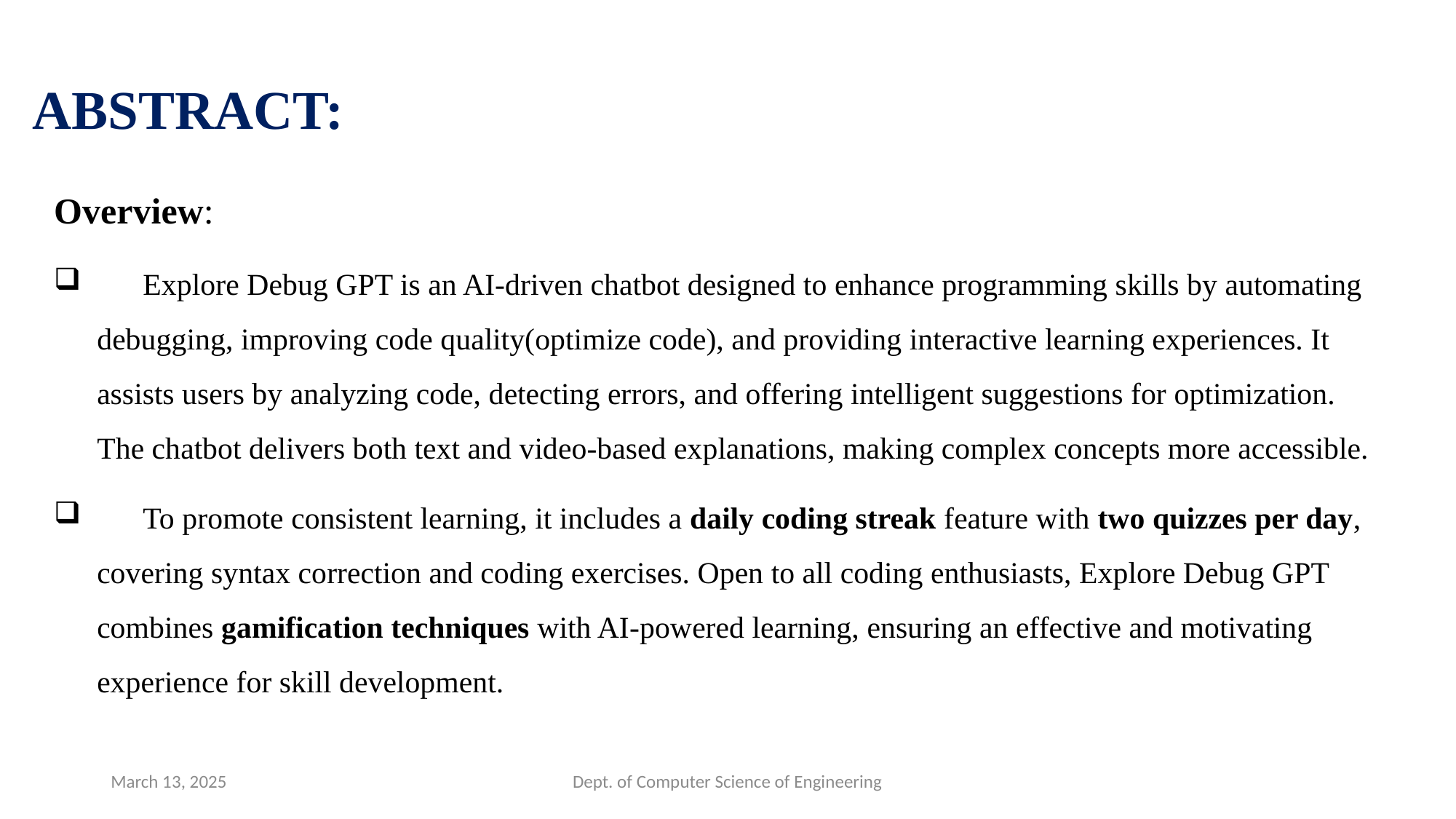

# ABSTRACT:
Overview:
      Explore Debug GPT is an AI-driven chatbot designed to enhance programming skills by automating debugging, improving code quality(optimize code), and providing interactive learning experiences. It assists users by analyzing code, detecting errors, and offering intelligent suggestions for optimization. The chatbot delivers both text and video-based explanations, making complex concepts more accessible.
      To promote consistent learning, it includes a daily coding streak feature with two quizzes per day, covering syntax correction and coding exercises. Open to all coding enthusiasts, Explore Debug GPT combines gamification techniques with AI-powered learning, ensuring an effective and motivating experience for skill development.

March 13, 2025
Dept. of Computer Science of Engineering